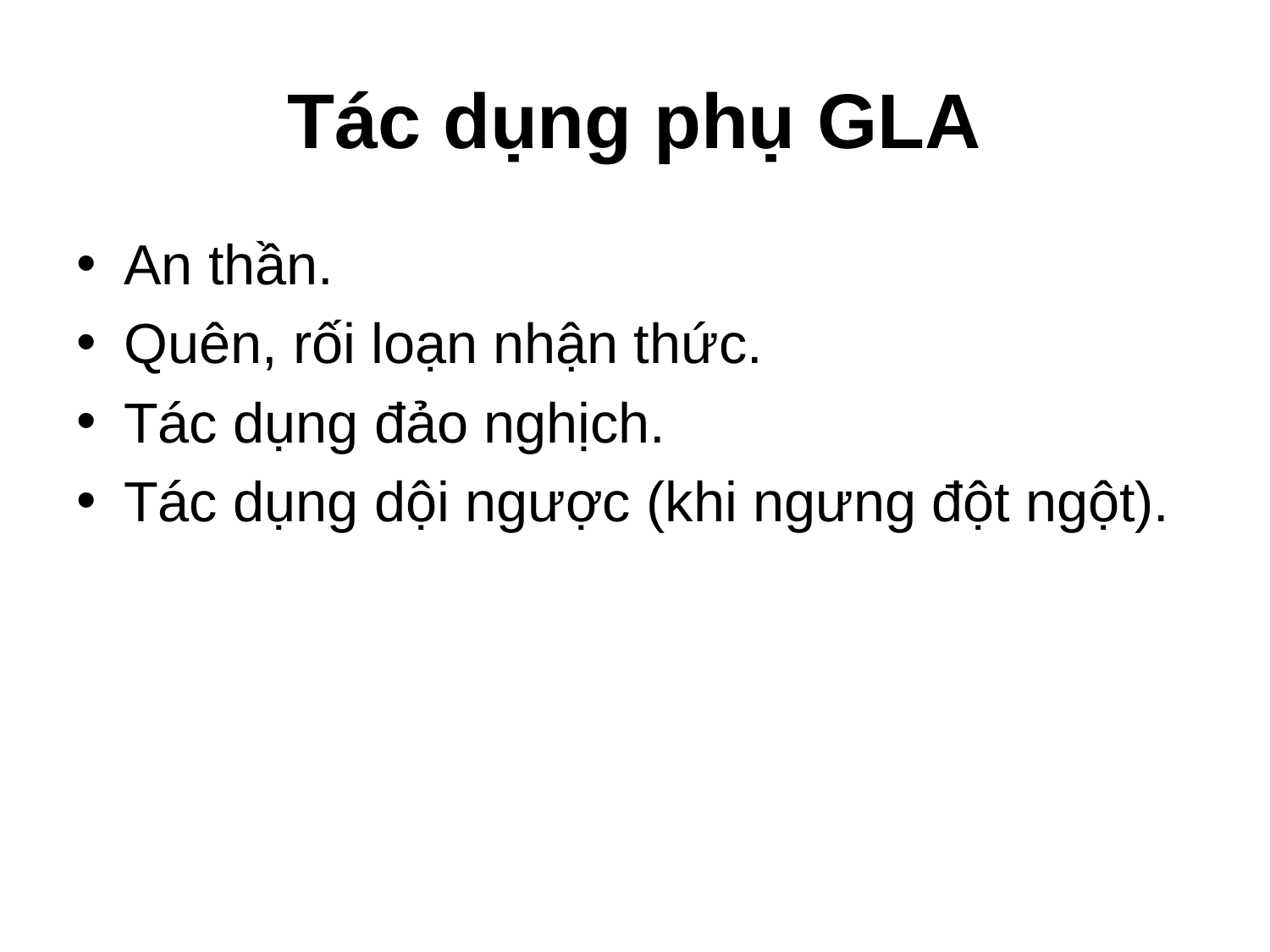

# Tác dụng phụ GLA
An thần.
Quên, rối loạn nhận thức.
Tác dụng đảo nghịch.
Tác dụng dội ngược (khi ngưng đột ngột).